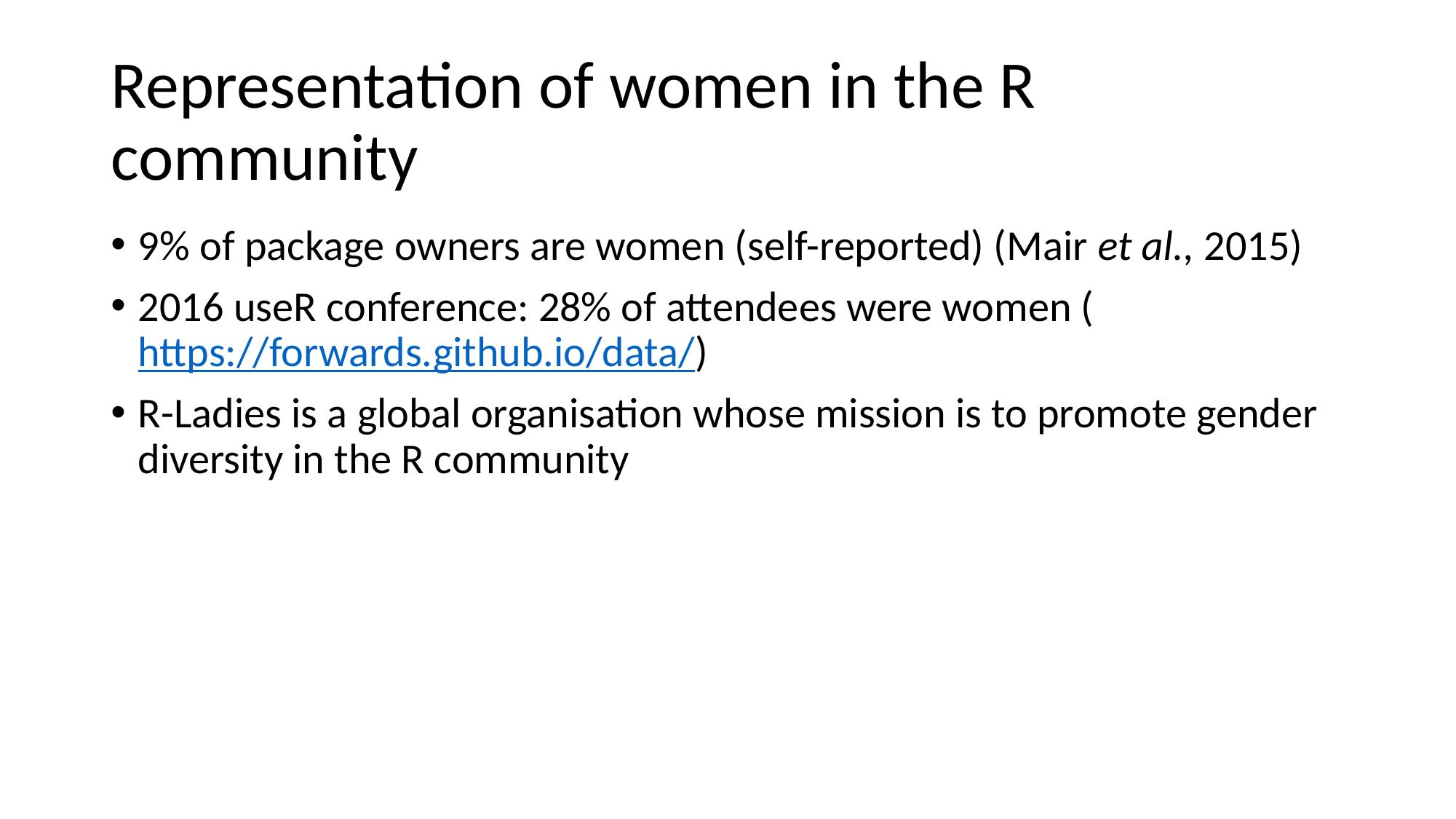

# Representation of women in the R community
9% of package owners are women (self-reported) (Mair et al., 2015)
2016 useR conference: 28% of attendees were women (https://forwards.github.io/data/)
R-Ladies is a global organisation whose mission is to promote gender diversity in the R community